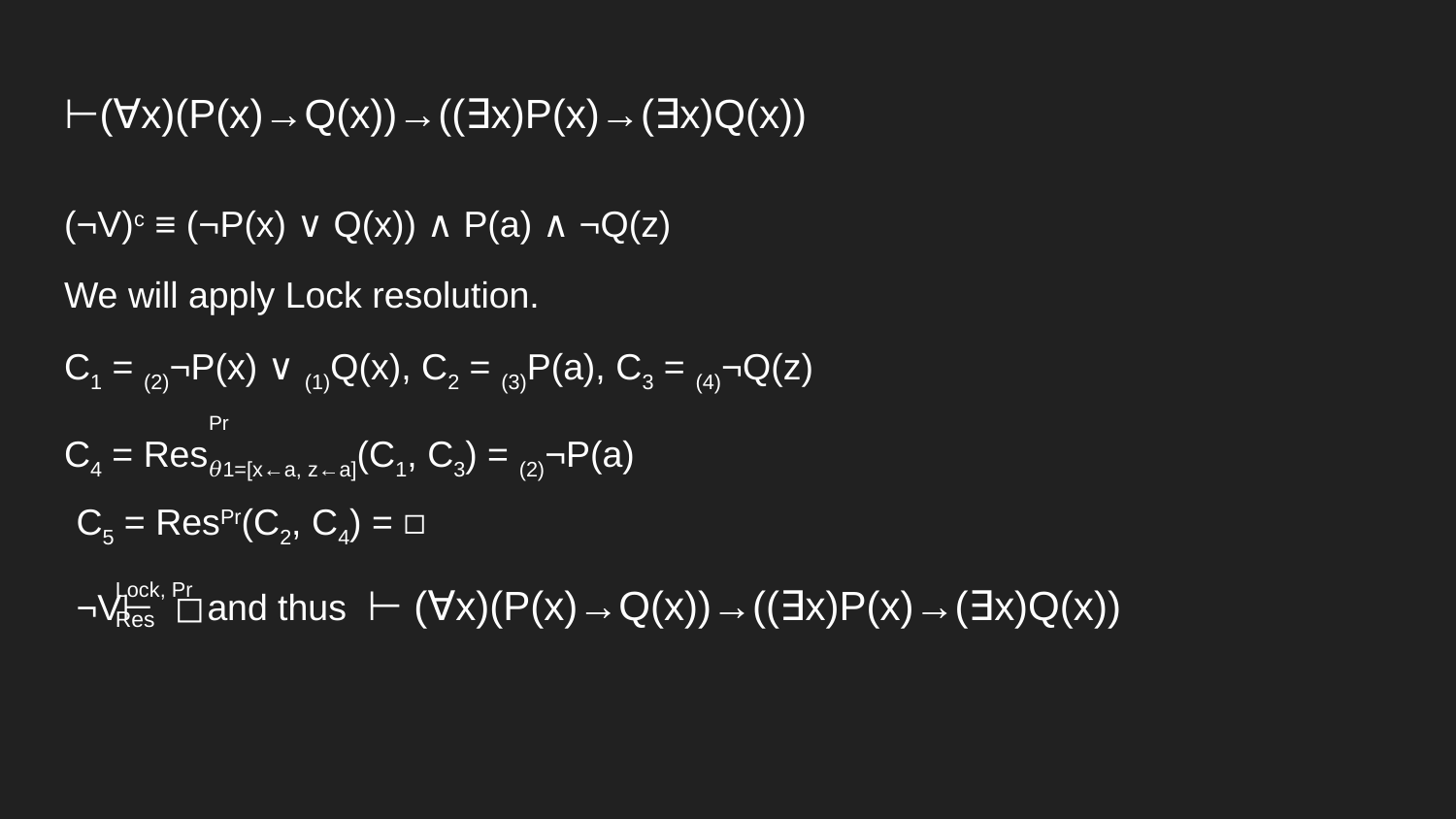

# ⊢(∀x)(P(x)→Q(x))→((∃x)P(x)→(∃x)Q(x))

(¬V)c ≡ (¬P(x) ∨ Q(x)) ∧ P(a) ∧ ¬Q(z)
We will apply Lock resolution.
C1 = (2)¬P(x) ∨ (1)Q(x), C2 = (3)P(a), C3 = (4)¬Q(z)

Pr
C4 = Res𝜃1=[x←a, z←a](C1, C3) = (2)¬P(a)

C5 = ResPr(C2, C4) = ◻
¬V⊢   ◻ and thus  ⊢ (∀x)(P(x)→Q(x))→((∃x)P(x)→(∃x)Q(x))
Lock, Pr

Res